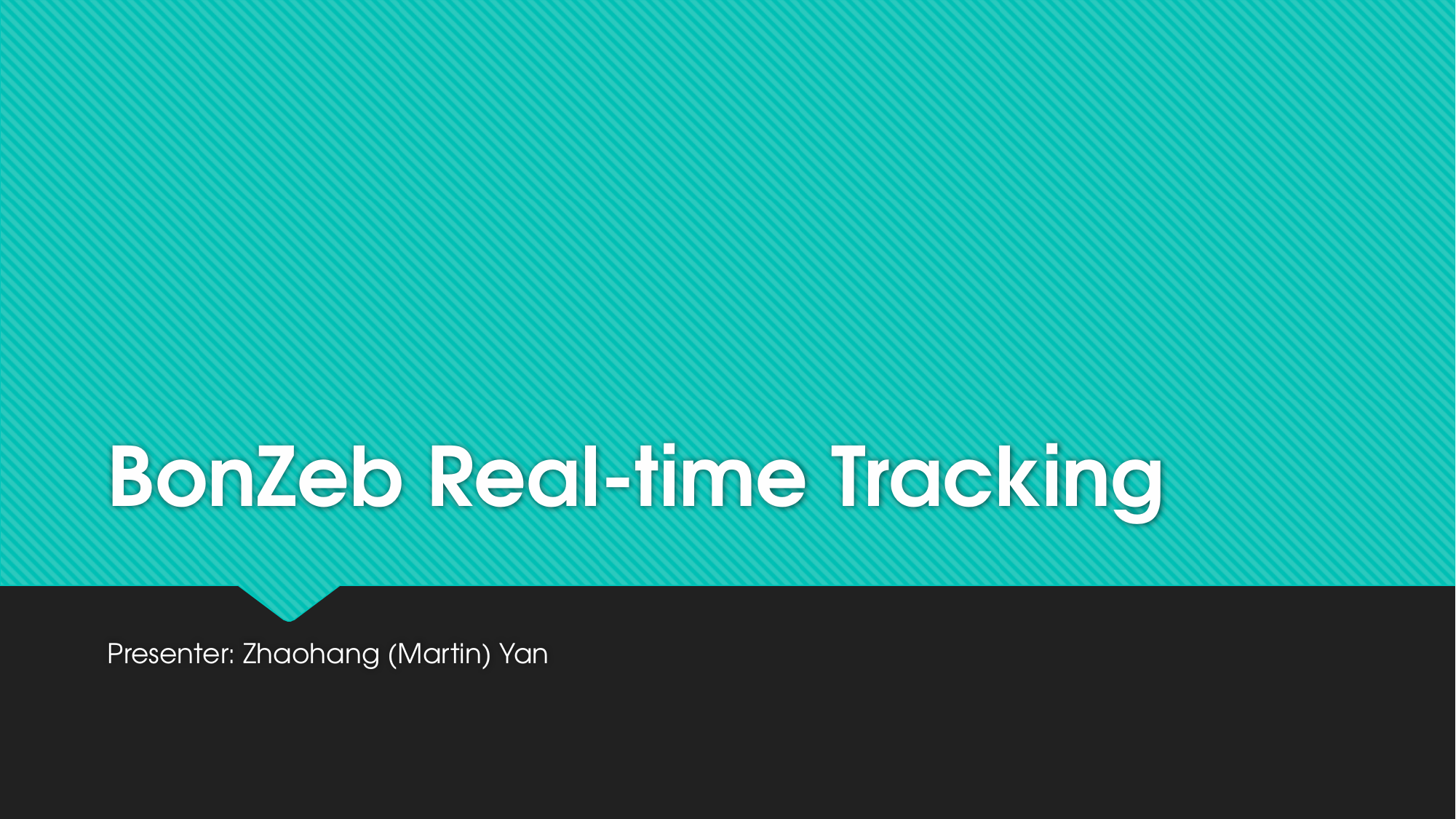

# BonZeb Real-time Tracking
Presenter: Zhaohang (Martin) Yan